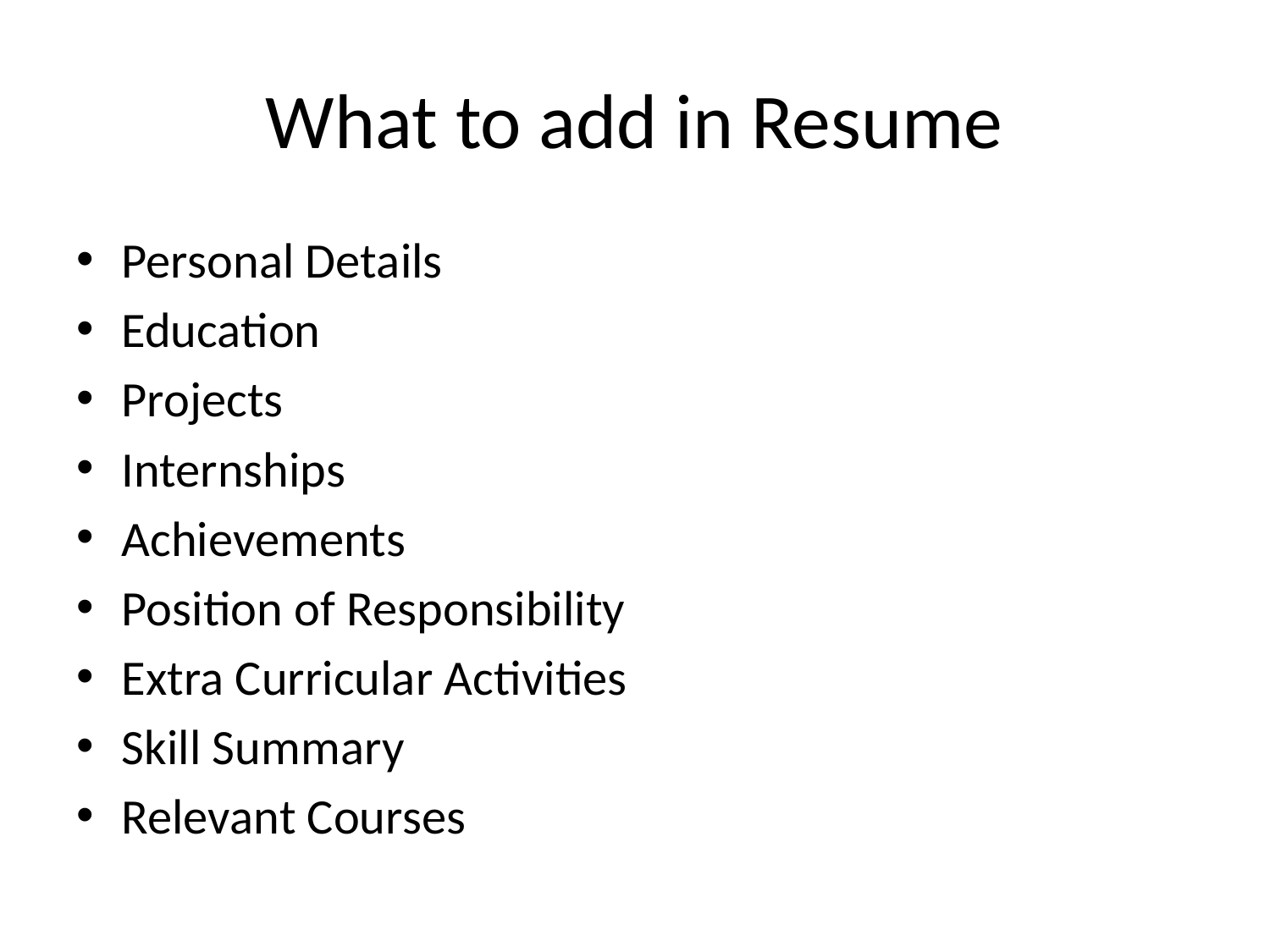

# What to add in Resume
Personal Details
Education
Projects
Internships
Achievements
Position of Responsibility
Extra Curricular Activities
Skill Summary
Relevant Courses